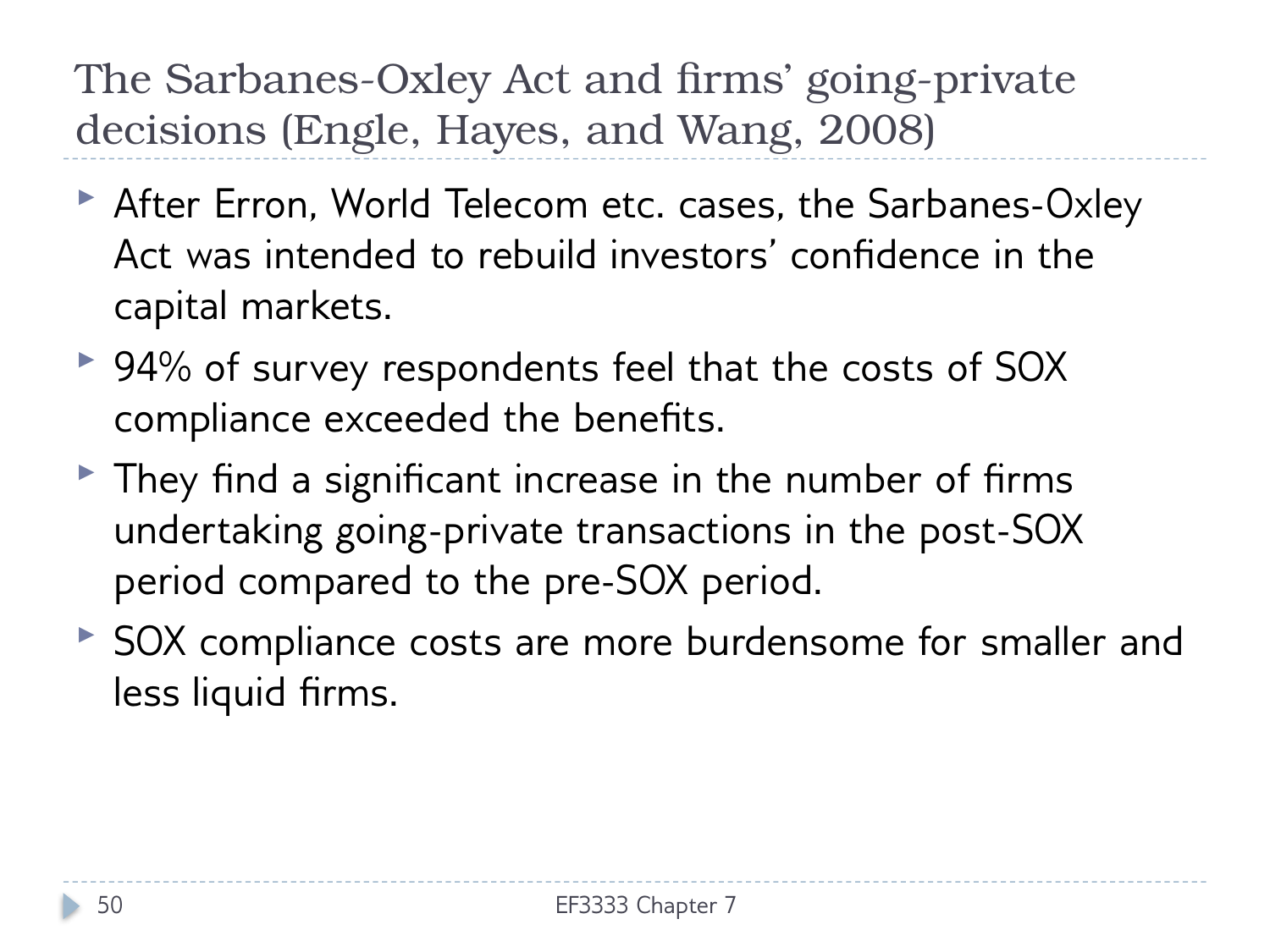

# The Sarbanes-Oxley Act and firms’ going-private decisions (Engle, Hayes, and Wang, 2008)
After Erron, World Telecom etc. cases, the Sarbanes-Oxley Act was intended to rebuild investors’ confidence in the capital markets.
94% of survey respondents feel that the costs of SOX compliance exceeded the benefits.
They find a significant increase in the number of firms undertaking going-private transactions in the post-SOX period compared to the pre-SOX period.
SOX compliance costs are more burdensome for smaller and less liquid firms.

50
EF3333 Chapter 7